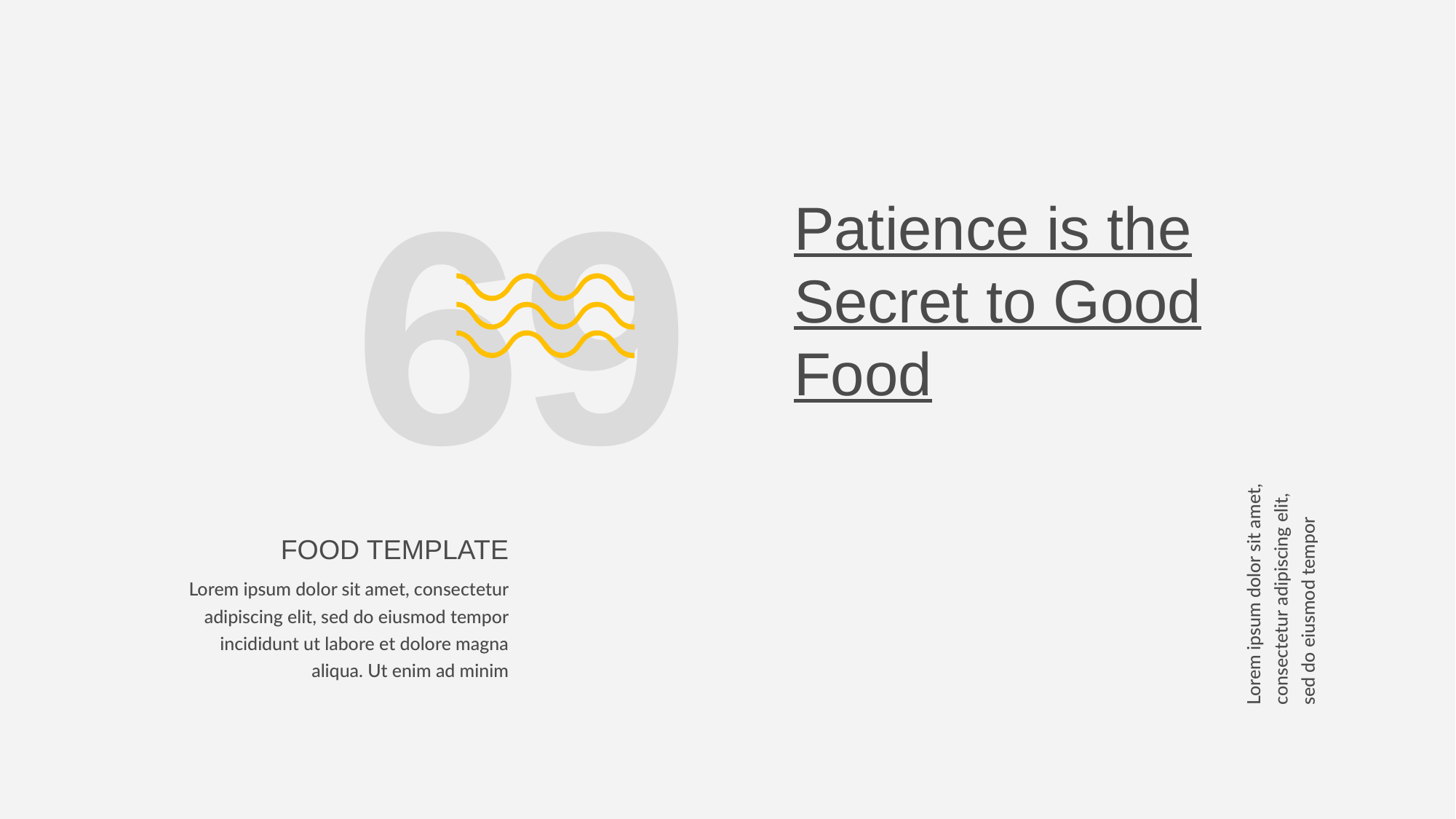

Patience is the Secret to Good Food
69

FOOD TEMPLATE
Lorem ipsum dolor sit amet, consectetur adipiscing elit, sed do eiusmod tempor
Lorem ipsum dolor sit amet, consectetur adipiscing elit, sed do eiusmod tempor incididunt ut labore et dolore magna aliqua. Ut enim ad minim